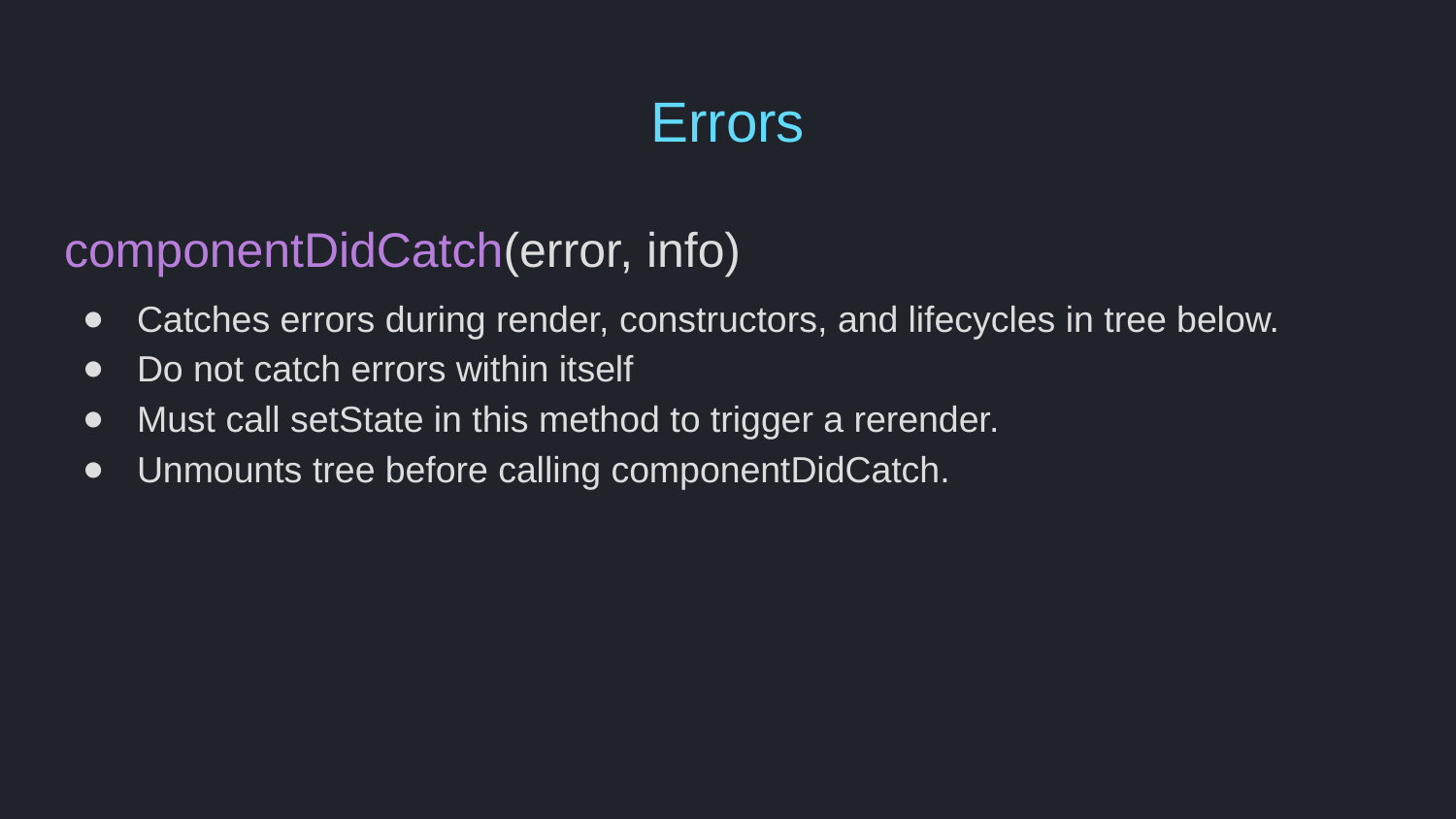

# Errors
componentDidCatch(error, info)
Catches errors during render, constructors, and lifecycles in tree below.
Do not catch errors within itself
Must call setState in this method to trigger a rerender.
Unmounts tree before calling componentDidCatch.